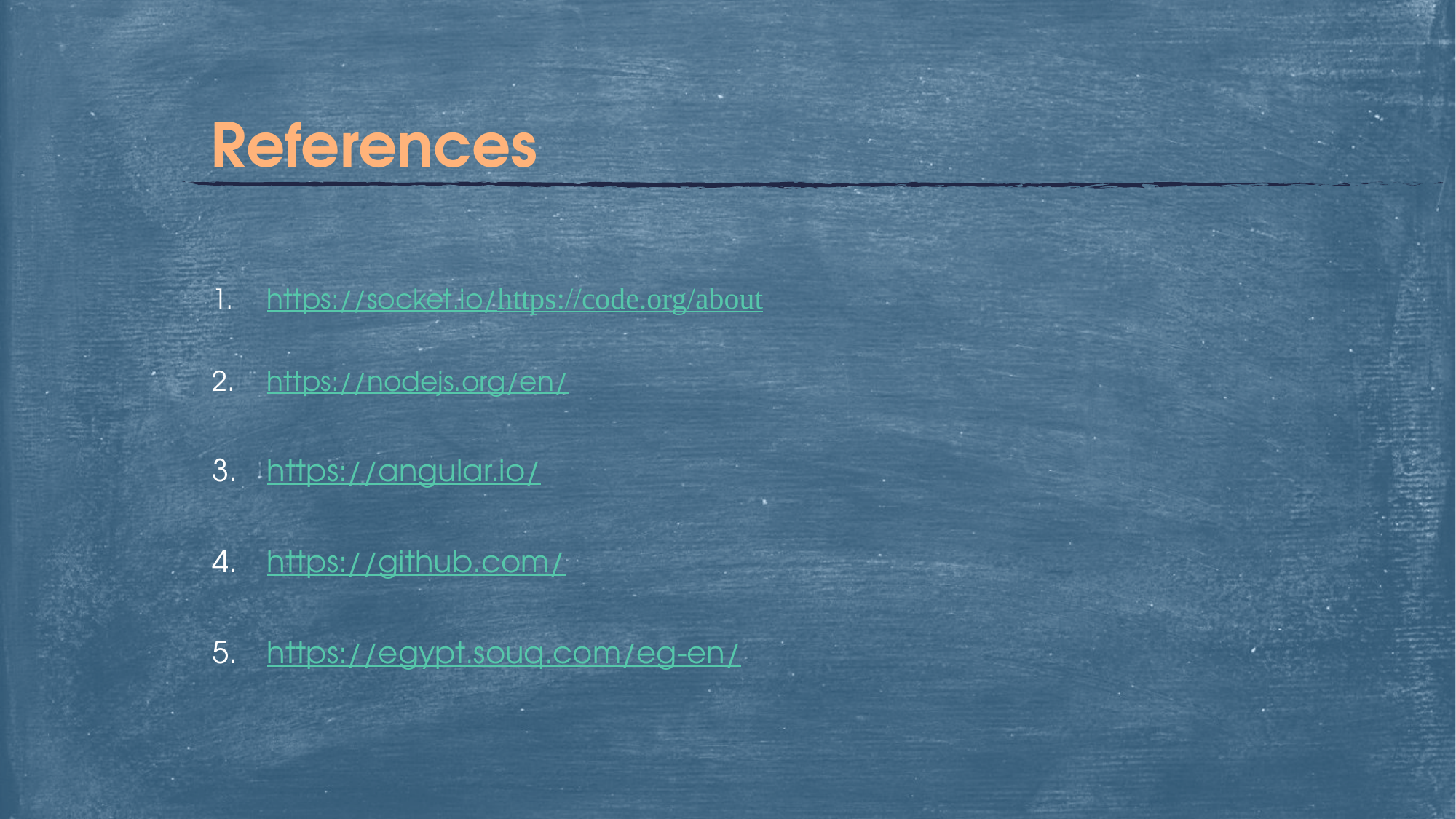

# References
https://socket.io/https://code.org/about
https://nodejs.org/en/
https://angular.io/
https://github.com/
https://egypt.souq.com/eg-en/